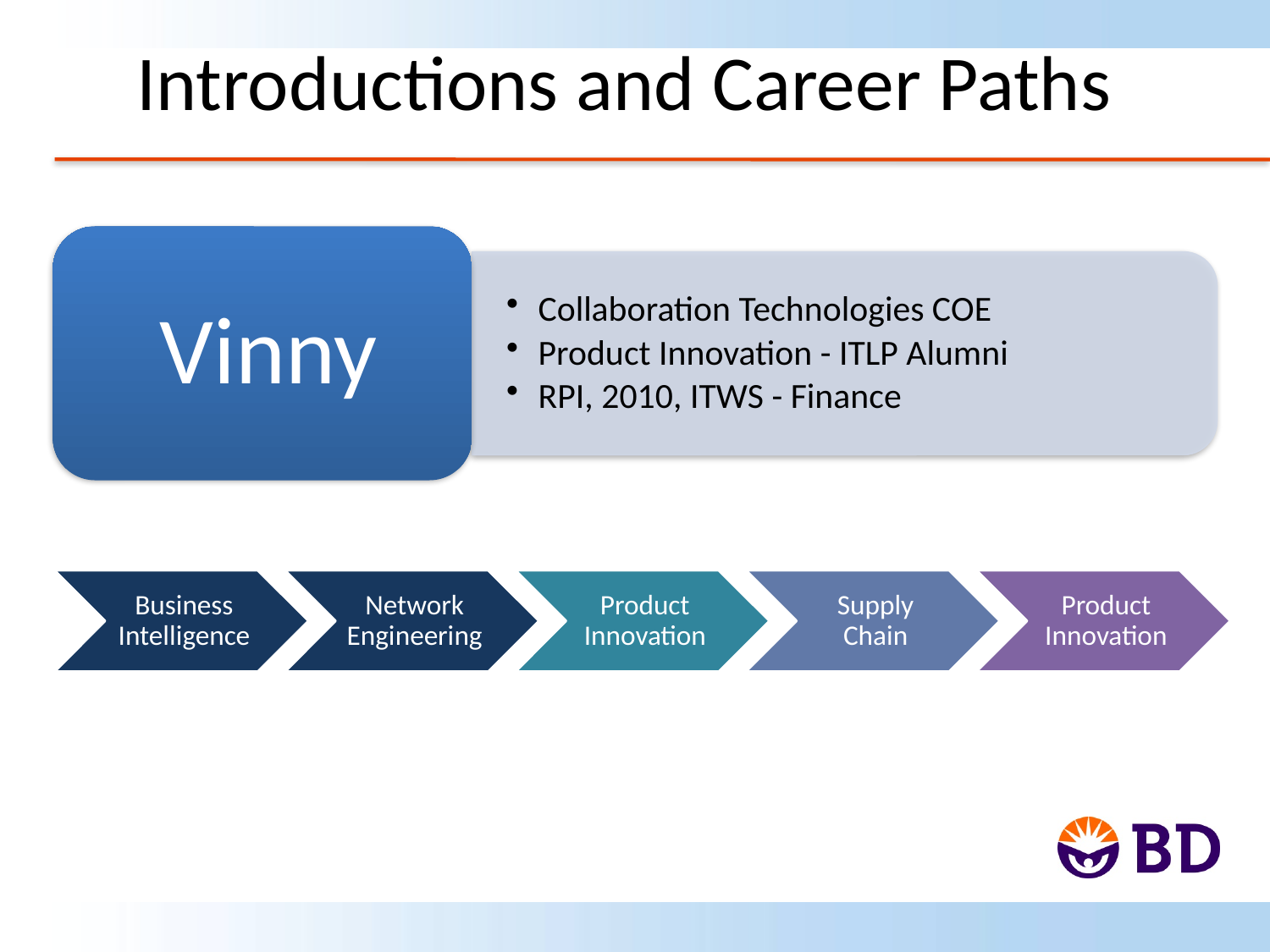

# Introductions and Career Paths
Collaboration Technologies COE
Product Innovation - ITLP Alumni
RPI, 2010, ITWS - Finance
Vinny
Business Intelligence
Network Engineering
Product Innovation
Supply Chain
Product Innovation